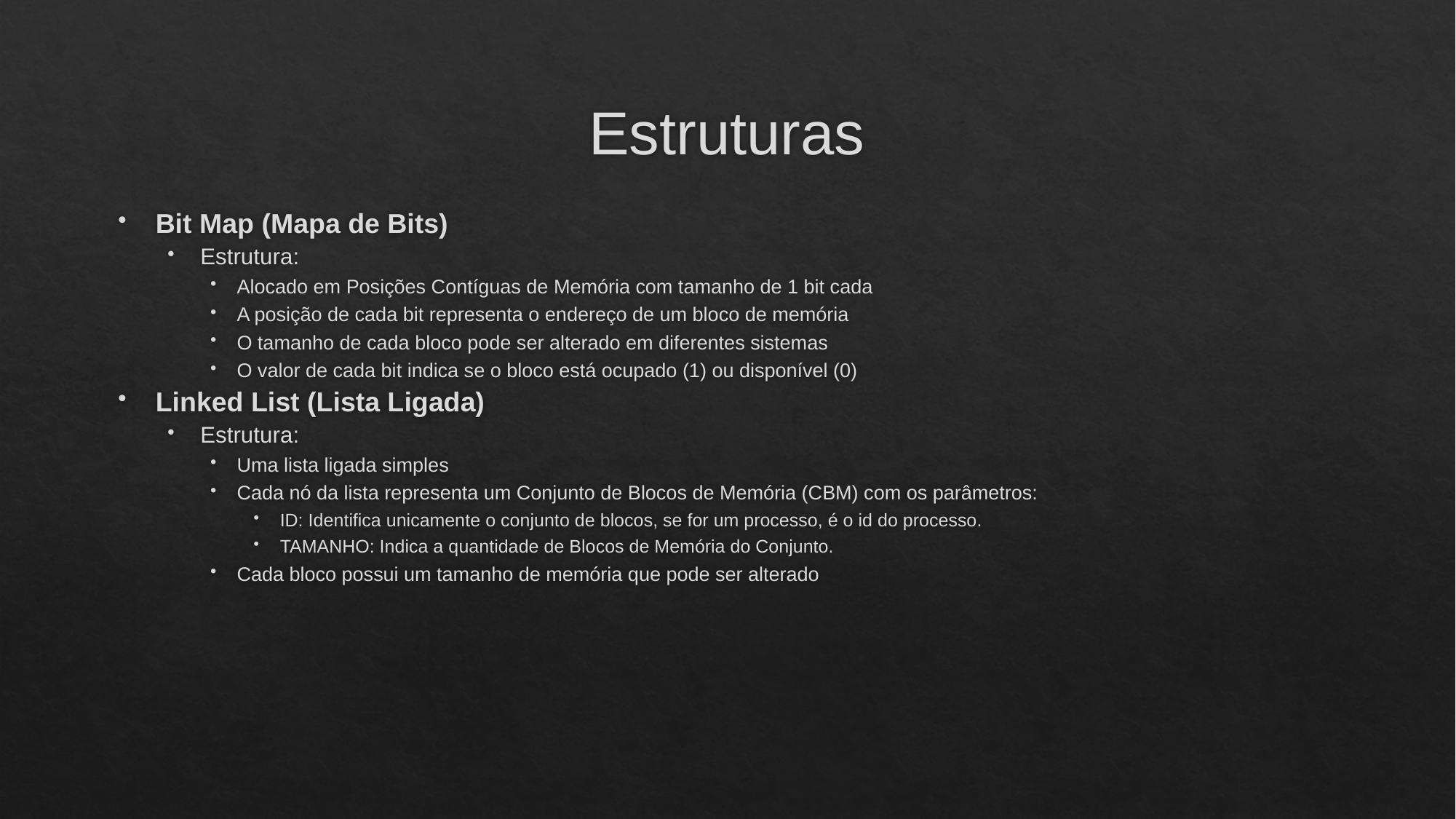

# Estruturas
Bit Map (Mapa de Bits)
Estrutura:
Alocado em Posições Contíguas de Memória com tamanho de 1 bit cada
A posição de cada bit representa o endereço de um bloco de memória
O tamanho de cada bloco pode ser alterado em diferentes sistemas
O valor de cada bit indica se o bloco está ocupado (1) ou disponível (0)
Linked List (Lista Ligada)
Estrutura:
Uma lista ligada simples
Cada nó da lista representa um Conjunto de Blocos de Memória (CBM) com os parâmetros:
ID: Identifica unicamente o conjunto de blocos, se for um processo, é o id do processo.
TAMANHO: Indica a quantidade de Blocos de Memória do Conjunto.
Cada bloco possui um tamanho de memória que pode ser alterado